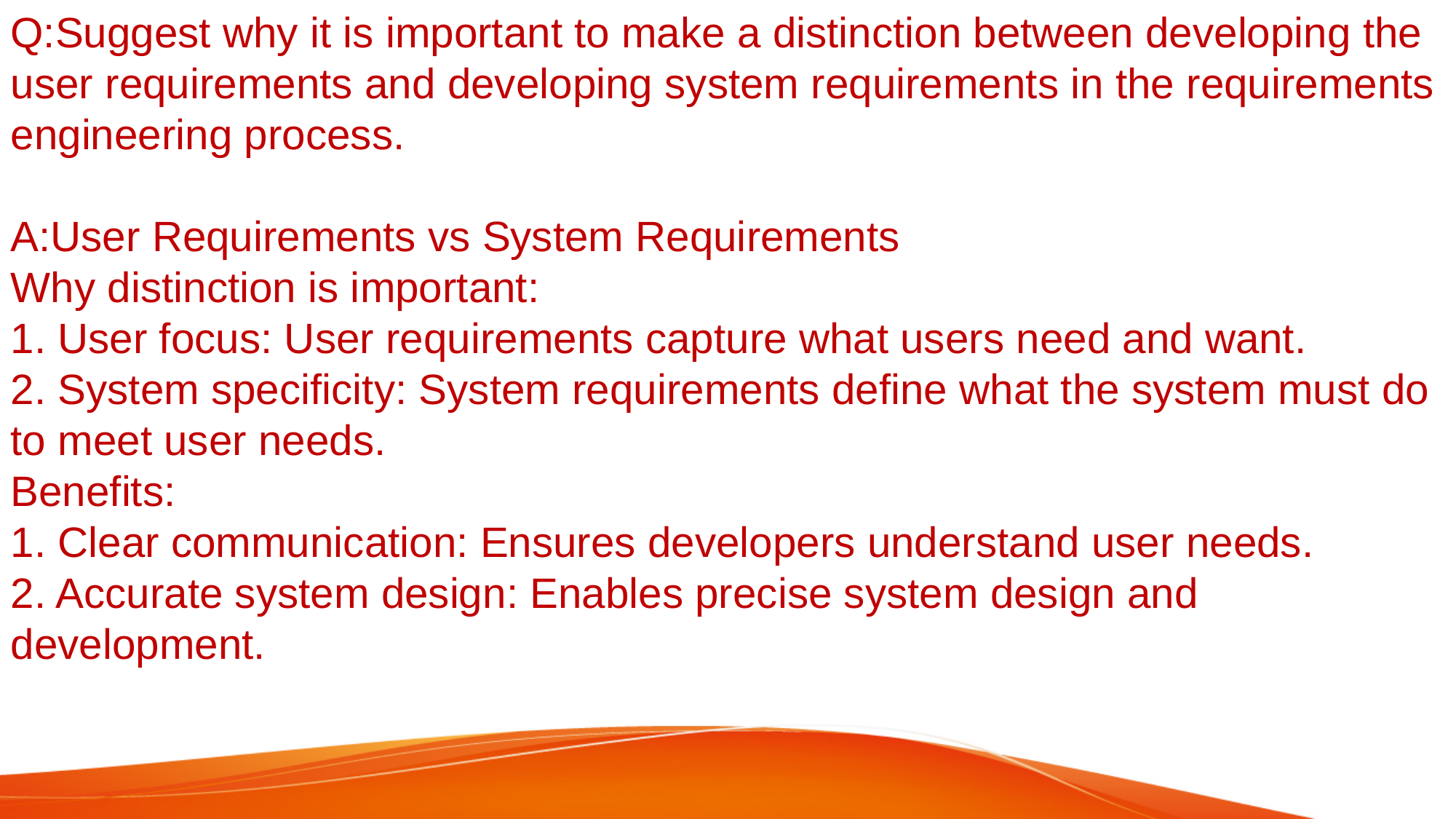

#
Q:Suggest why it is important to make a distinction between developing the user requirements and developing system requirements in the requirements engineering process.

A:User Requirements vs System Requirements
Why distinction is important:
1. User focus: User requirements capture what users need and want.
2. System specificity: System requirements define what the system must do to meet user needs.
Benefits:
1. Clear communication: Ensures developers understand user needs.
2. Accurate system design: Enables precise system design and development.